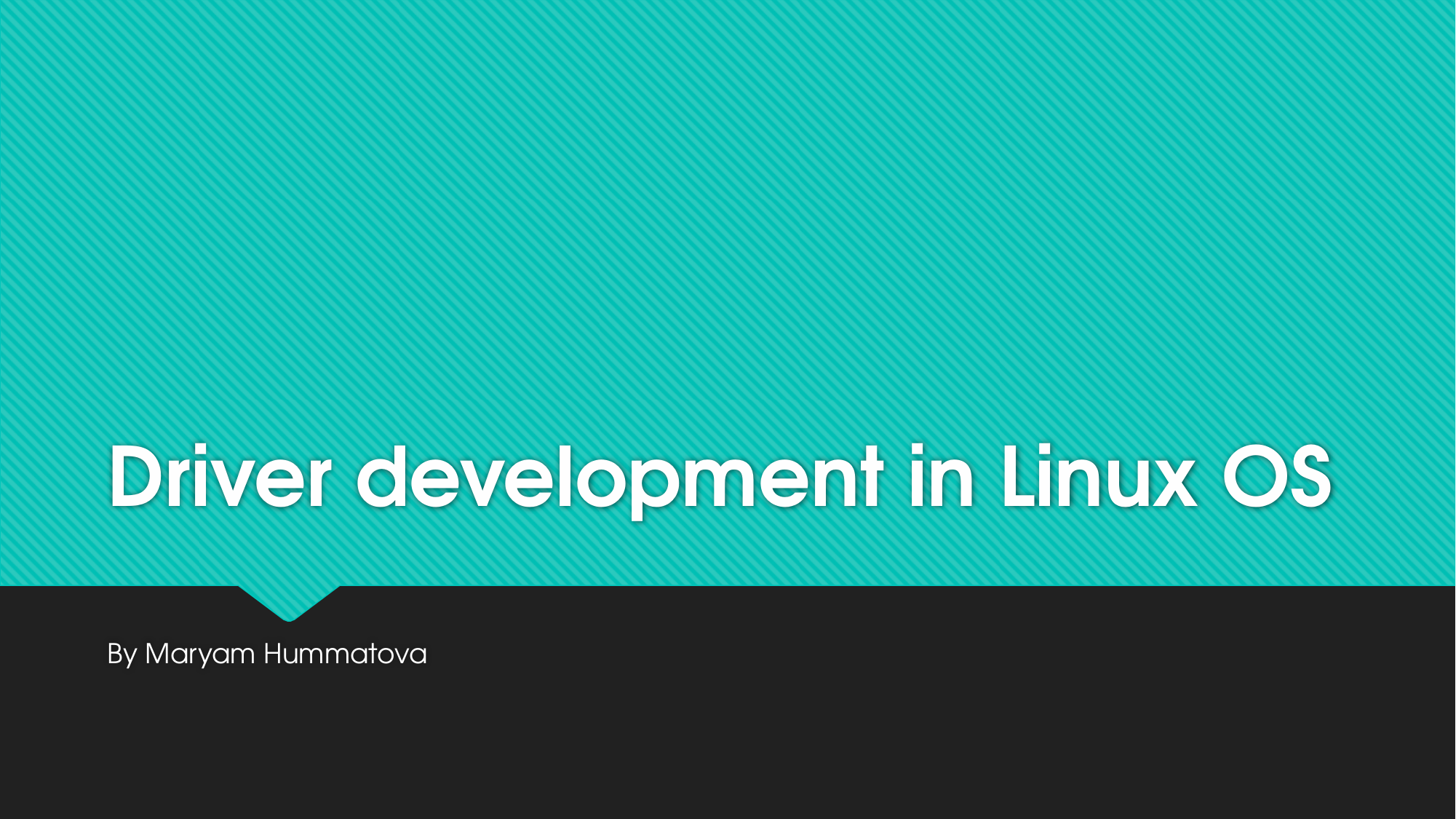

# Driver development in Linux OS
By Maryam Hummatova